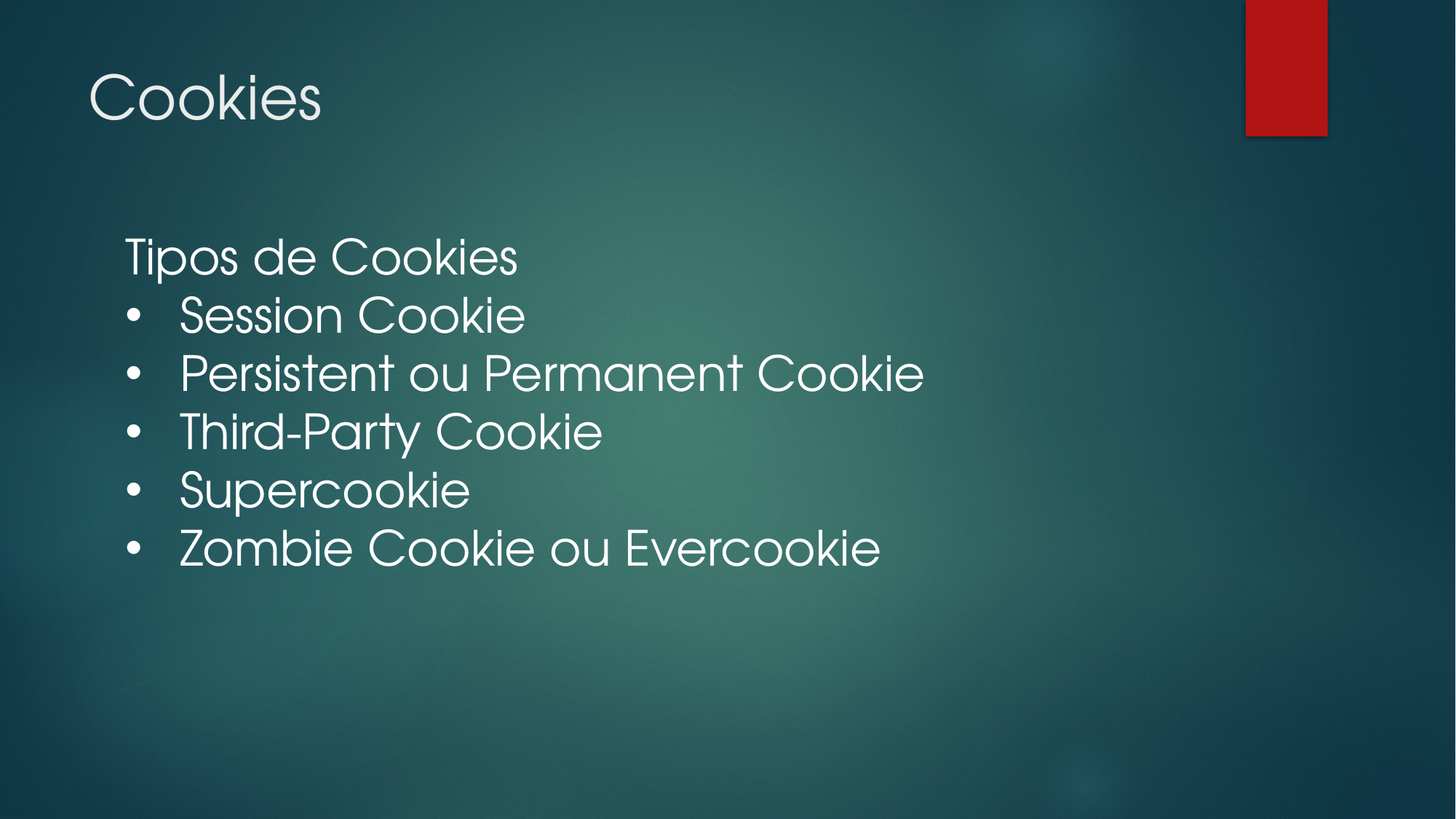

# Cookies
Tipos de Cookies
Session Cookie
Persistent ou Permanent Cookie
Third-Party Cookie
Supercookie
Zombie Cookie ou Evercookie